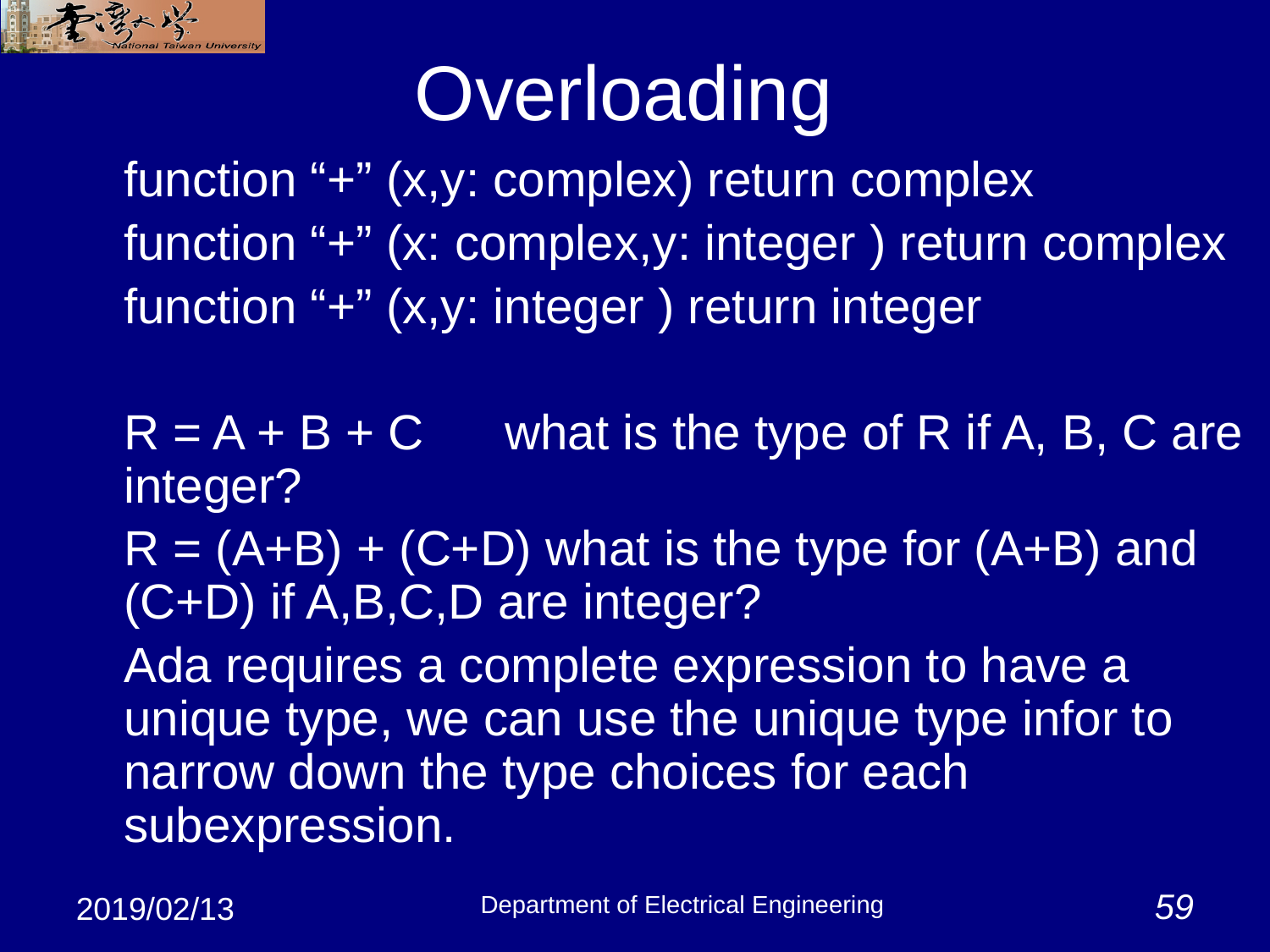

# Overloading
	function “+” (x,y: complex) return complex
	function “+” (x: complex,y: integer ) return complex
	function “+” (x,y: integer ) return integer

	R = A + B + C	what is the type of R if A, B, C are integer?
	R = (A+B) + (C+D) what is the type for (A+B) and (C+D) if A,B,C,D are integer?
	Ada requires a complete expression to have a unique type, we can use the unique type infor to narrow down the type choices for each subexpression.

Department of Electrical Engineering
59